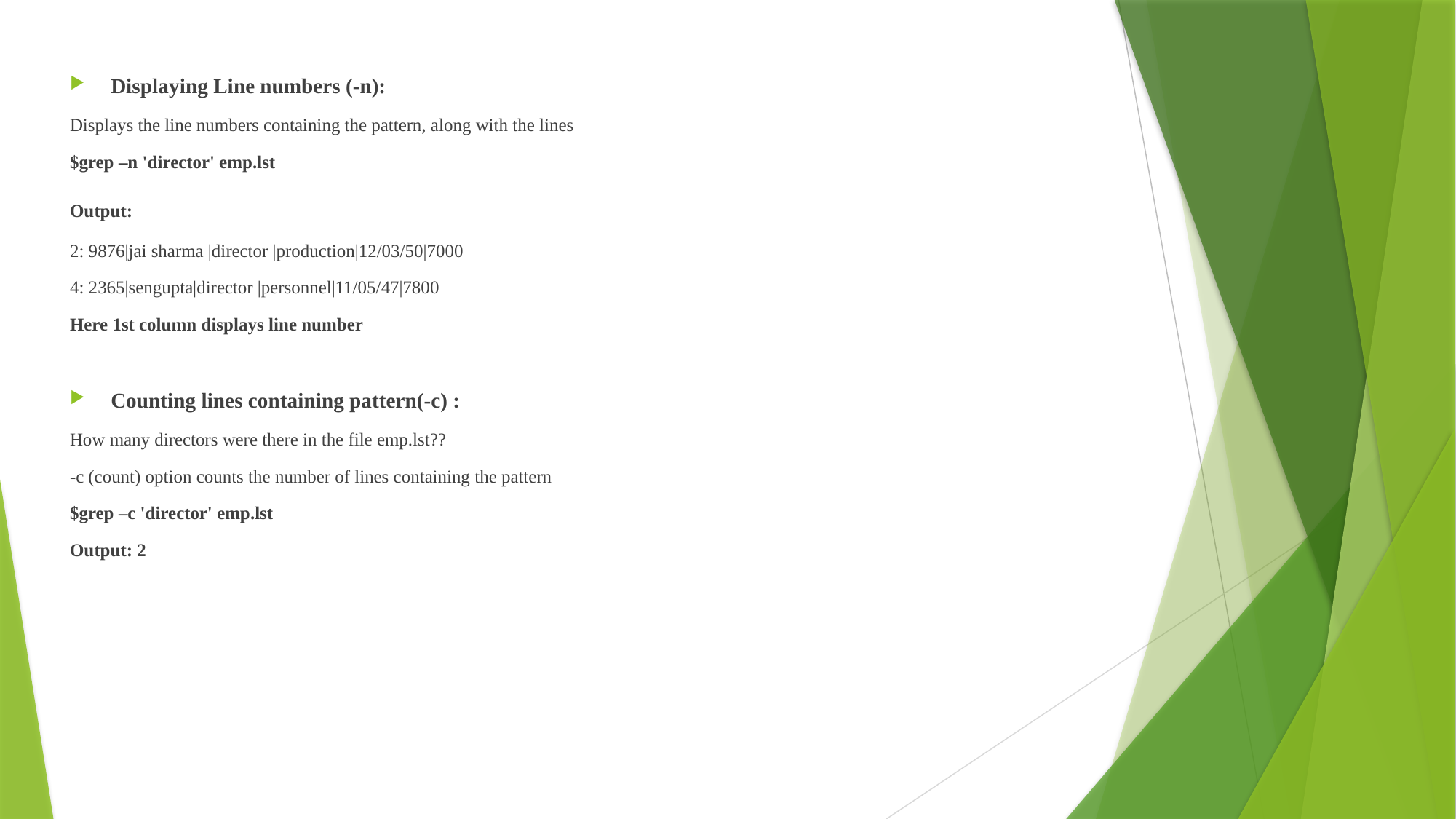

Displaying Line numbers (-n):
Displays the line numbers containing the pattern, along with the lines
$grep –n 'director' emp.lst
Output:
2: 9876|jai sharma |director |production|12/03/50|7000
4: 2365|sengupta|director |personnel|11/05/47|7800
Here 1st column displays line number

Counting lines containing pattern(-c) :
How many directors were there in the file emp.lst??
-c (count) option counts the number of lines containing the pattern
$grep –c 'director' emp.lst
Output: 2